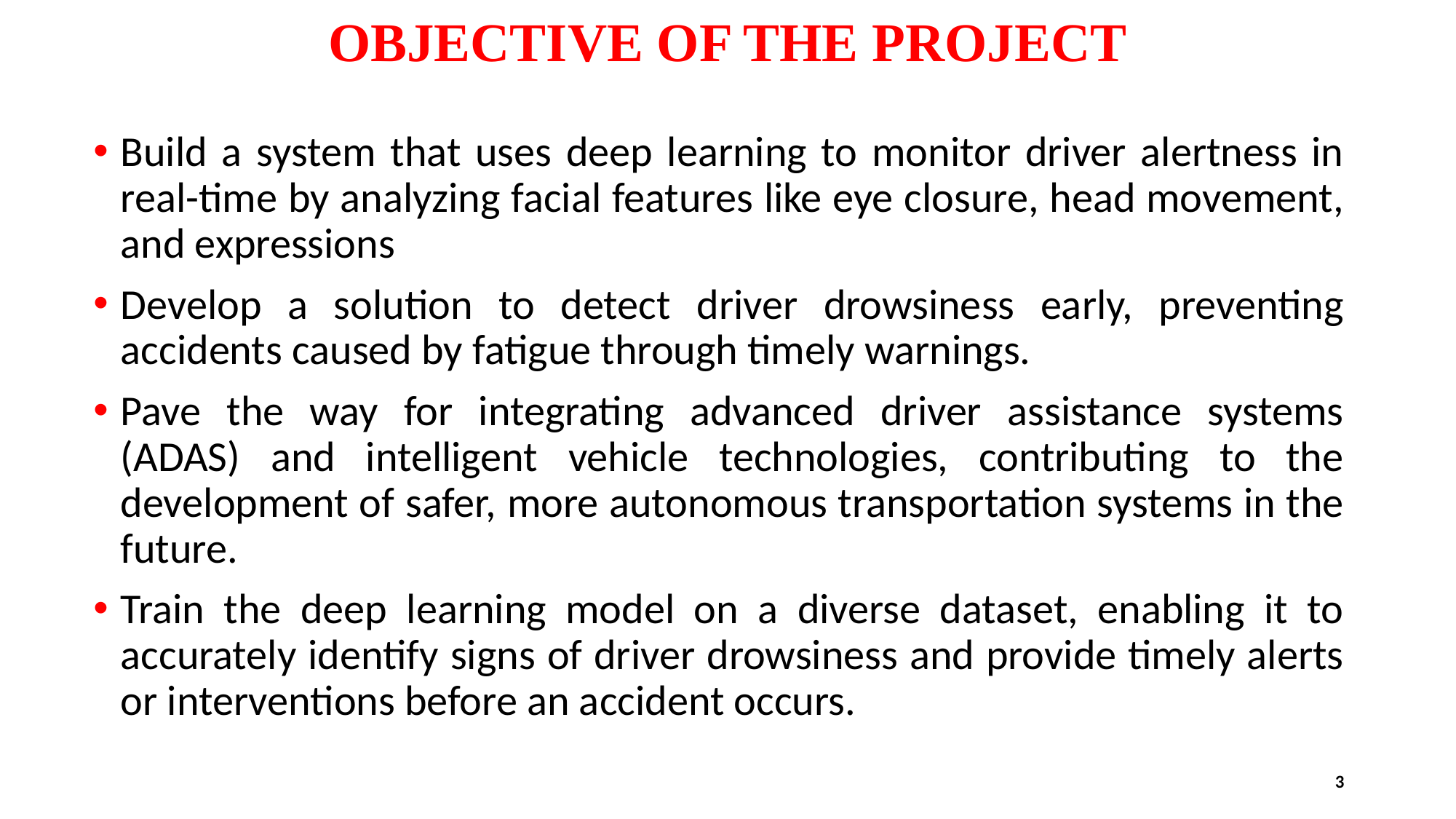

# OBJECTIVE OF THE PROJECT
Build a system that uses deep learning to monitor driver alertness in real-time by analyzing facial features like eye closure, head movement, and expressions
Develop a solution to detect driver drowsiness early, preventing accidents caused by fatigue through timely warnings.
Pave the way for integrating advanced driver assistance systems (ADAS) and intelligent vehicle technologies, contributing to the development of safer, more autonomous transportation systems in the future.
Train the deep learning model on a diverse dataset, enabling it to accurately identify signs of driver drowsiness and provide timely alerts or interventions before an accident occurs.

3